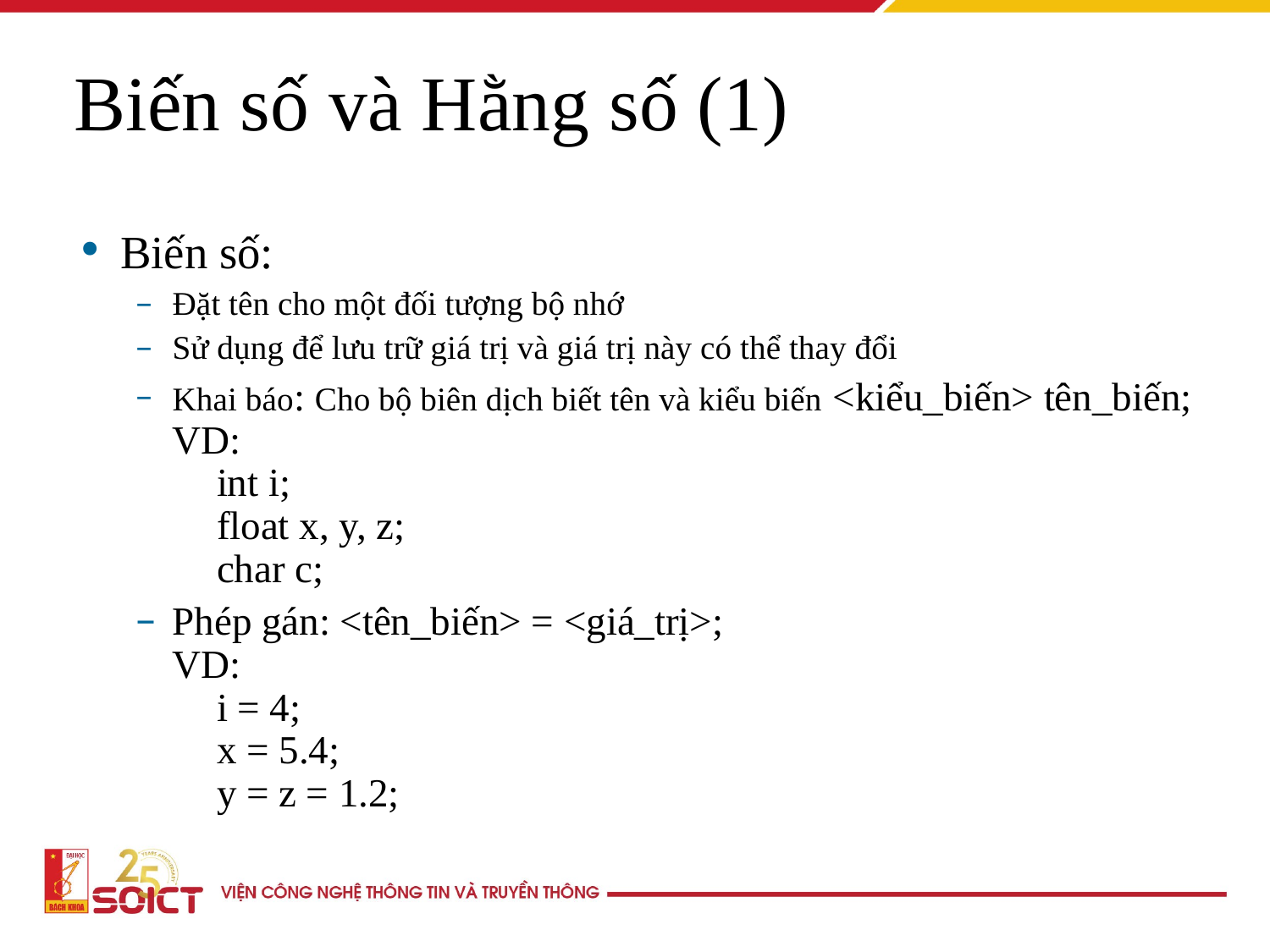

Biến số và Hằng số (1)
Biến số:
Đặt tên cho một đối tượng bộ nhớ
Sử dụng để lưu trữ giá trị và giá trị này có thể thay đổi
Khai báo: Cho bộ biên dịch biết tên và kiểu biến <kiểu_biến> tên_biến;
VD:
 	int i;
 	float x, y, z;
 	char c;
Phép gán: <tên_biến> = <giá_trị>;
VD:
 	i = 4;
 	x = 5.4;
 	y = z = 1.2;